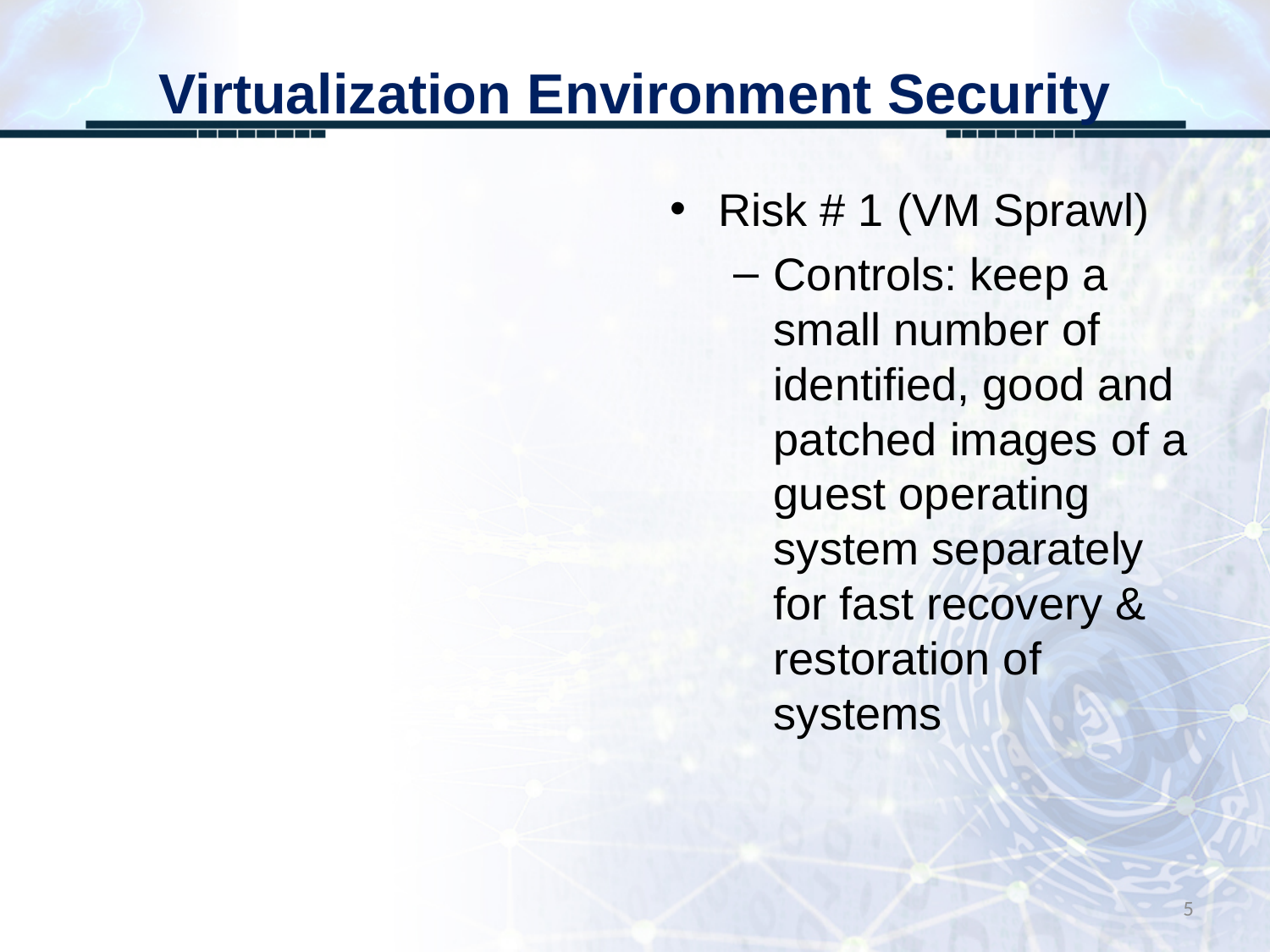

# Virtualization Environment Security
Risk # 1 (VM Sprawl)
Controls: keep a small number of identified, good and patched images of a guest operating system separately for fast recovery & restoration of systems
5